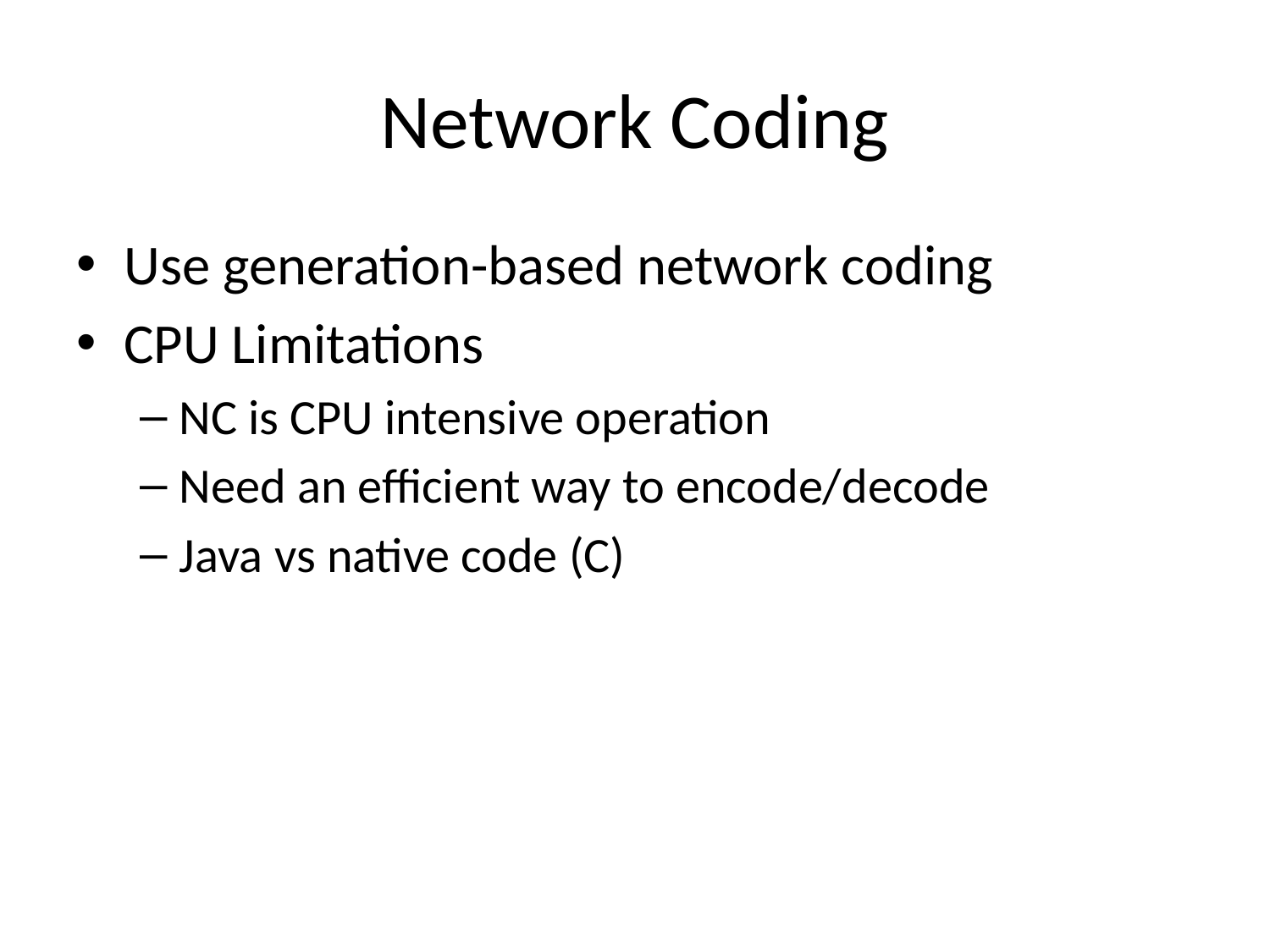

# Network Coding
Use generation-based network coding
CPU Limitations
NC is CPU intensive operation
Need an efficient way to encode/decode
Java vs native code (C)